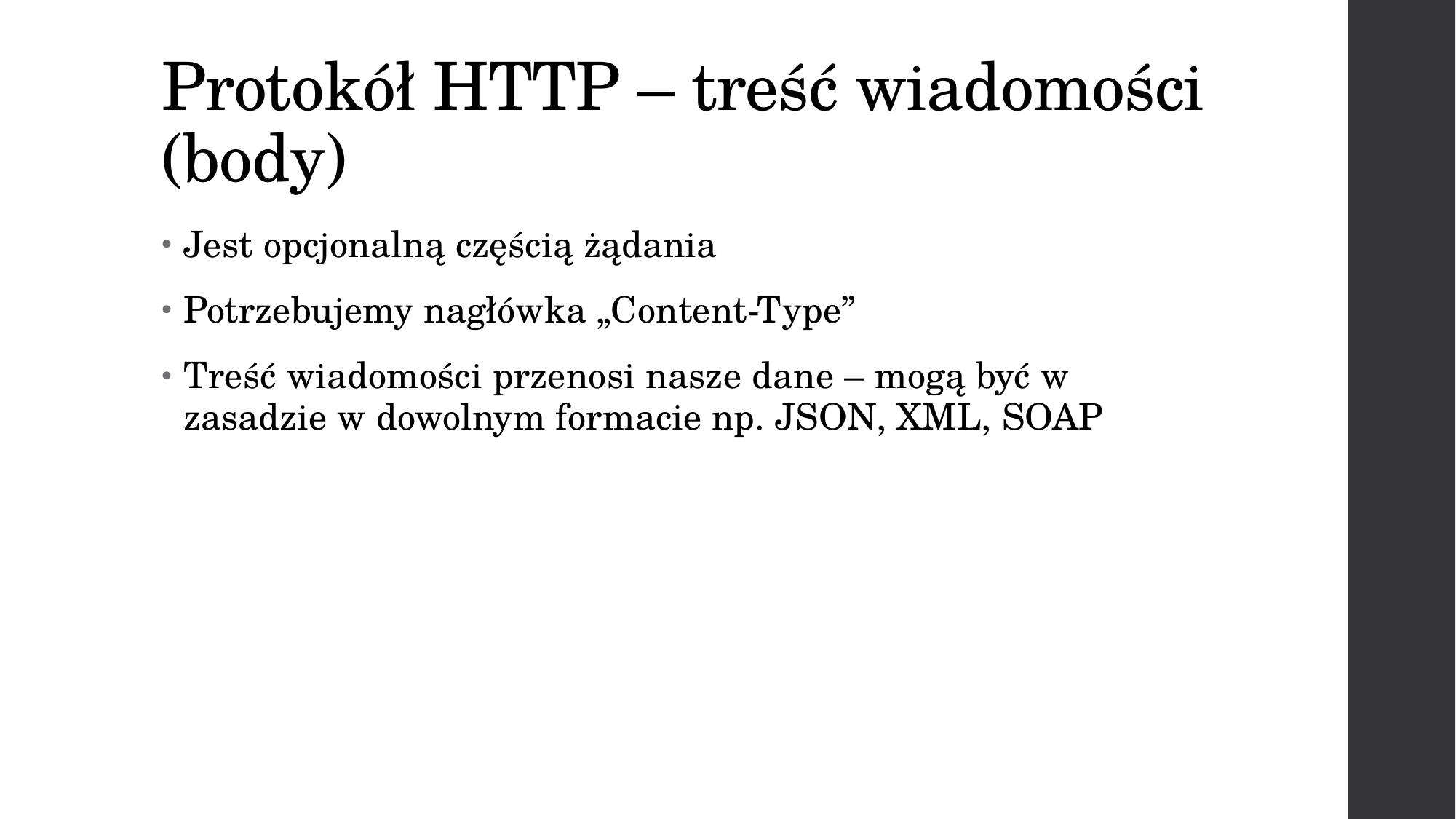

# Protokół HTTP – treść wiadomości (body)
Jest opcjonalną częścią żądania
Potrzebujemy nagłówka „Content-Type”
Treść wiadomości przenosi nasze dane – mogą być w zasadzie w dowolnym formacie np. JSON, XML, SOAP